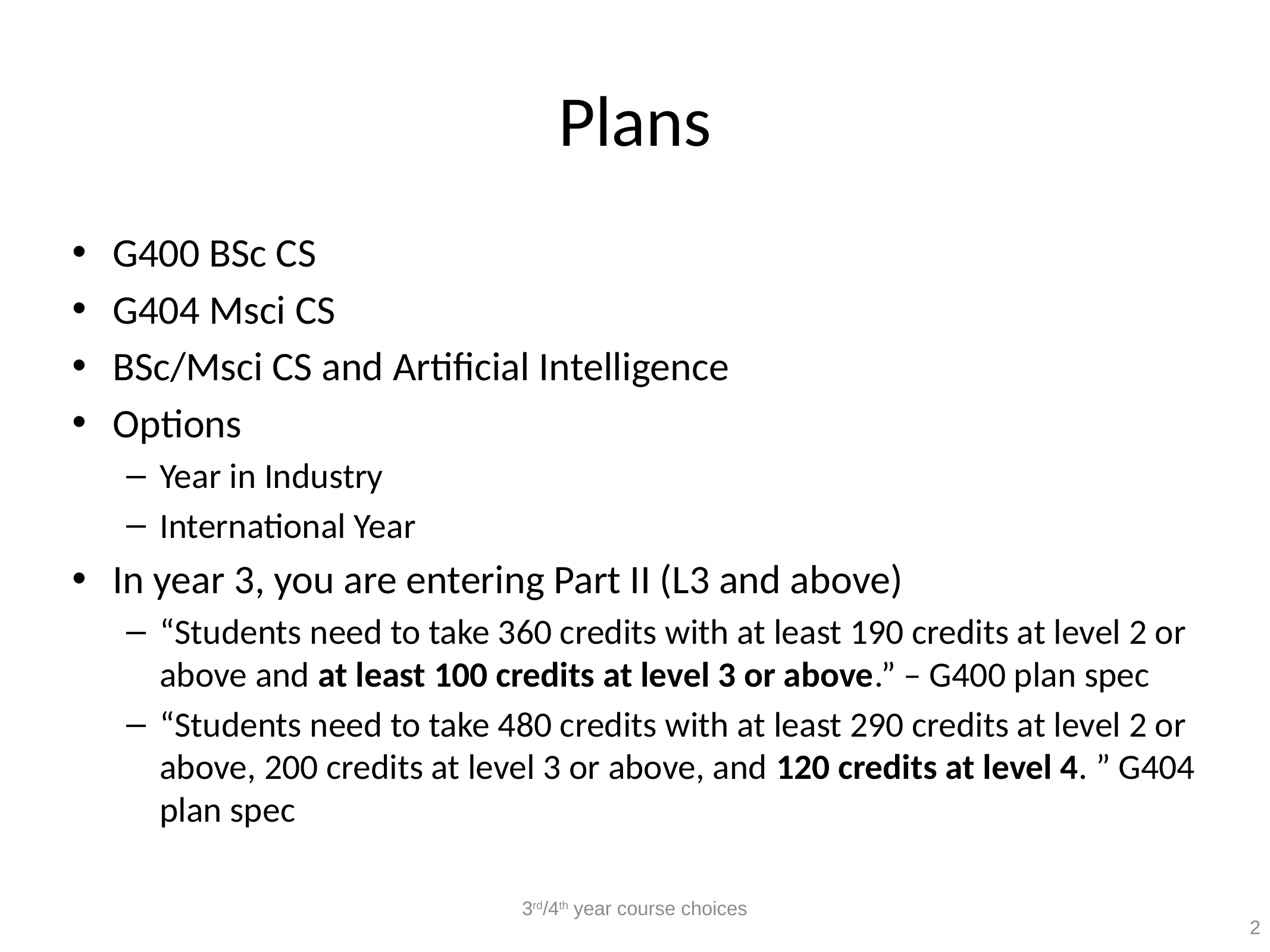

# Plans
G400 BSc CS
G404 Msci CS
BSc/Msci CS and Artificial Intelligence
Options
Year in Industry
International Year
In year 3, you are entering Part II (L3 and above)
“Students need to take 360 credits with at least 190 credits at level 2 or above and at least 100 credits at level 3 or above.” – G400 plan spec
“Students need to take 480 credits with at least 290 credits at level 2 or above, 200 credits at level 3 or above, and 120 credits at level 4. ” G404 plan spec
3rd/4th year course choices
2